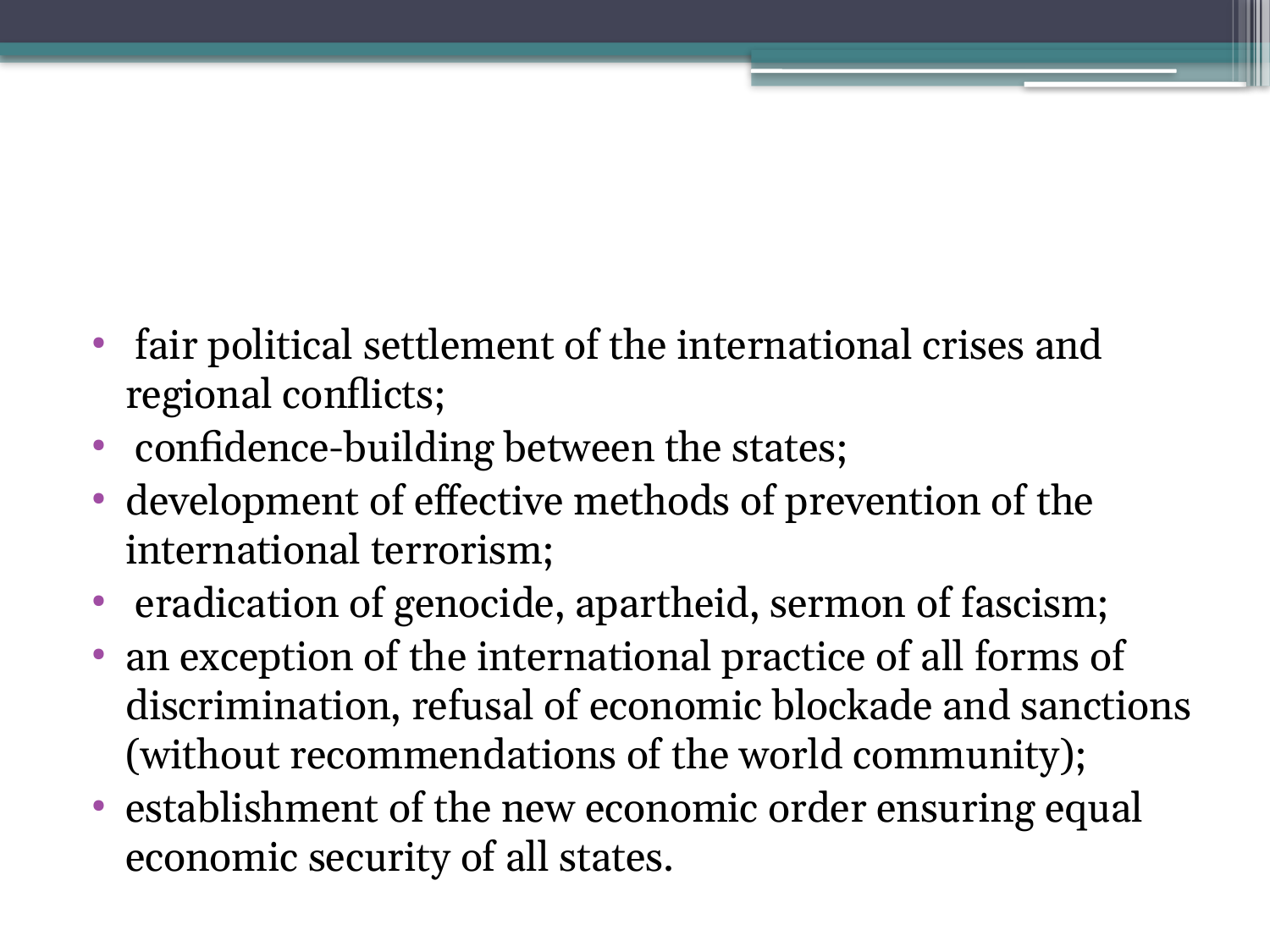

#
 fair political settlement of the international crises and regional conflicts;
 confidence-building between the states;
development of effective methods of prevention of the international terrorism;
 eradication of genocide, apartheid, sermon of fascism;
an exception of the international practice of all forms of discrimination, refusal of economic blockade and sanctions (without recommendations of the world community);
establishment of the new economic order ensuring equal economic security of all states.